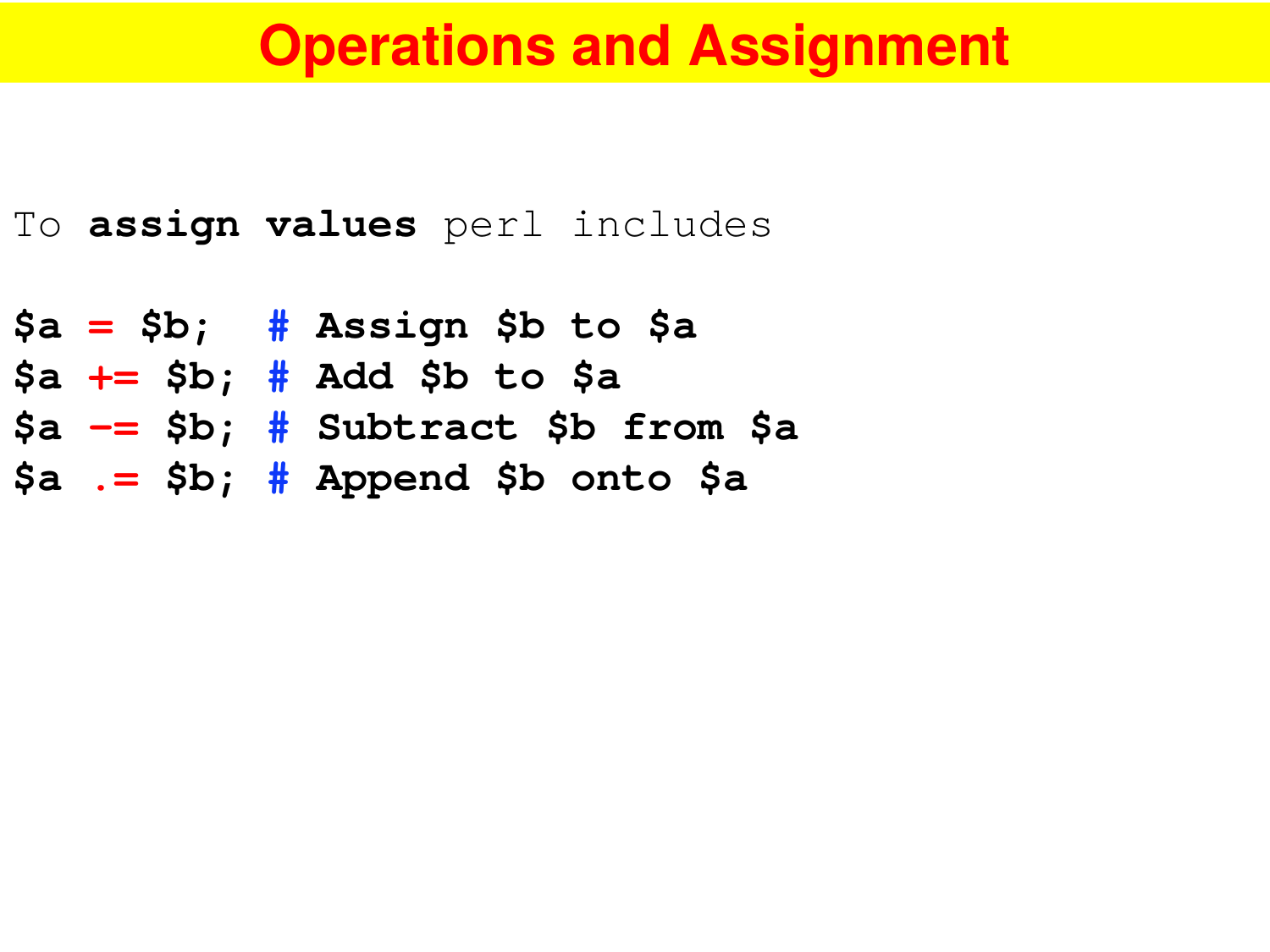

Operations and Assignment
To assign values perl includes

$a = $b;	# Assign $b to $a
$a += $b;	# Add $b to $a
$a -= $b;	# Subtract $b from $a
$a .= $b;	# Append $b onto $a